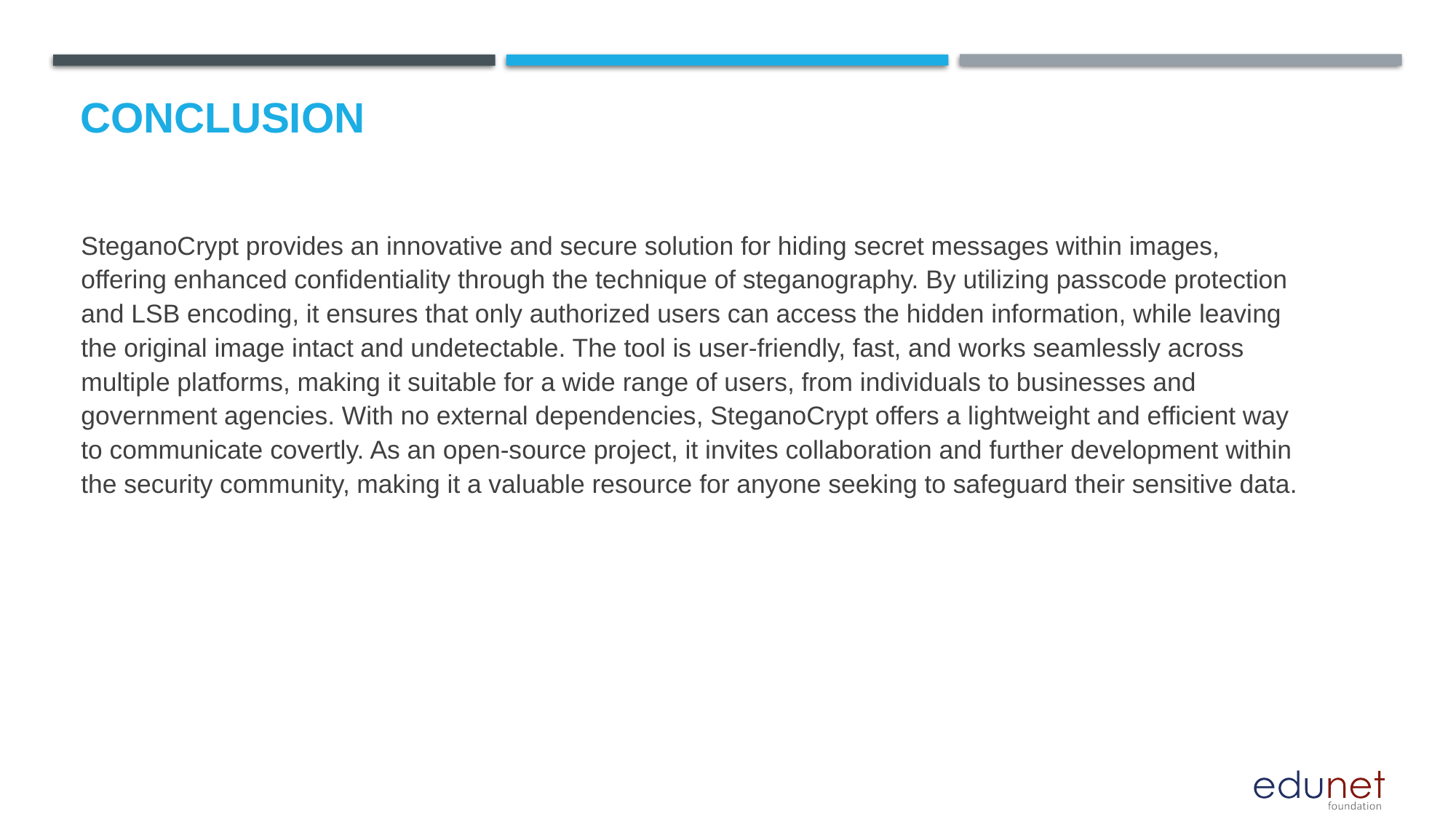

# Conclusion
SteganoCrypt provides an innovative and secure solution for hiding secret messages within images, offering enhanced confidentiality through the technique of steganography. By utilizing passcode protection and LSB encoding, it ensures that only authorized users can access the hidden information, while leaving the original image intact and undetectable. The tool is user-friendly, fast, and works seamlessly across multiple platforms, making it suitable for a wide range of users, from individuals to businesses and government agencies. With no external dependencies, SteganoCrypt offers a lightweight and efficient way to communicate covertly. As an open-source project, it invites collaboration and further development within the security community, making it a valuable resource for anyone seeking to safeguard their sensitive data.